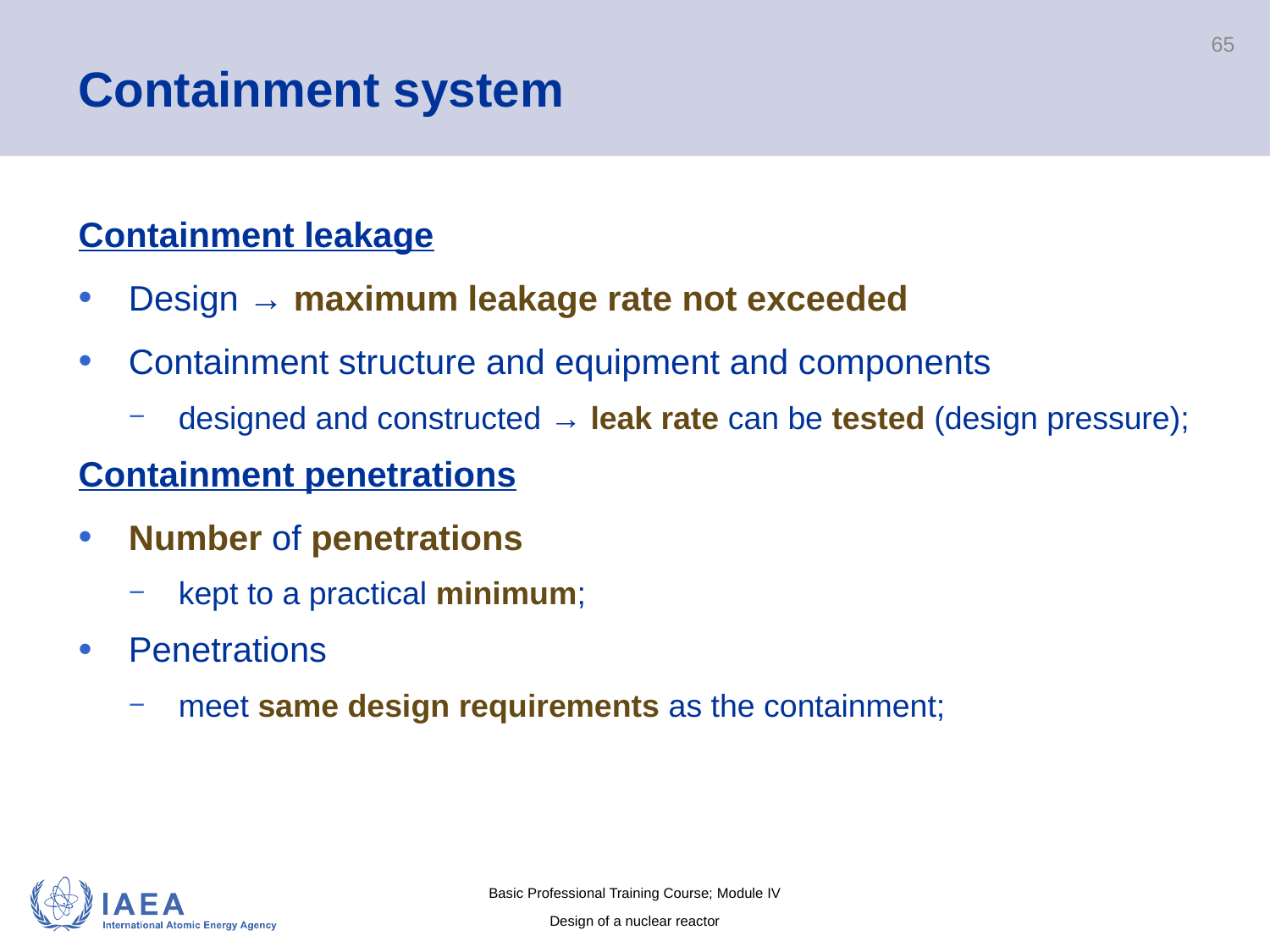

# Containment system
65
Containment leakage
Design → maximum leakage rate not exceeded
Containment structure and equipment and components
designed and constructed → leak rate can be tested (design pressure);
Containment penetrations
Number of penetrations
kept to a practical minimum;
Penetrations
meet same design requirements as the containment;